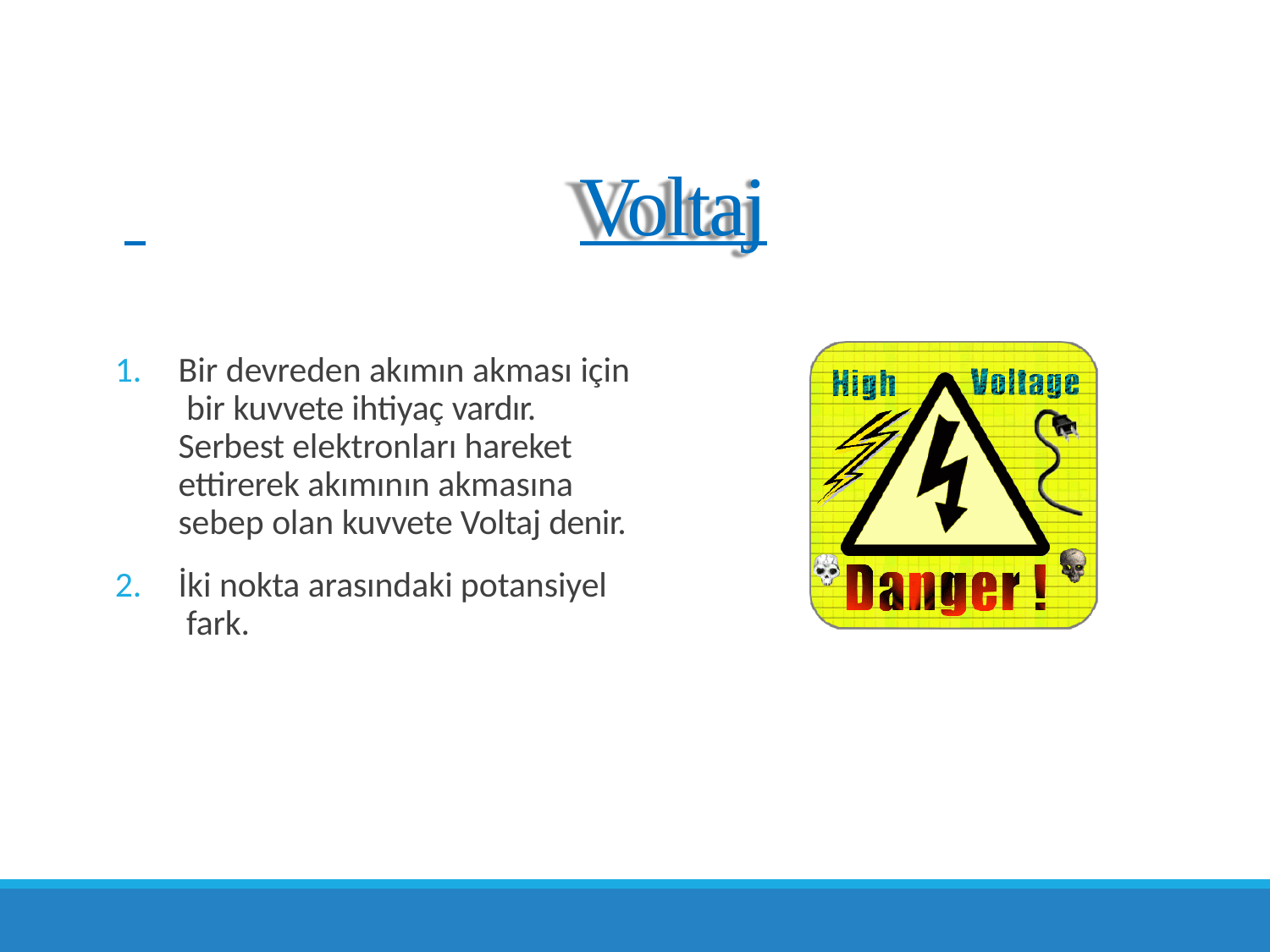

# Voltaj

Bir devreden akımın akması için  bir kuvvete ihtiyaç vardır.  Serbest elektronları hareket  ettirerek akımının akmasına  sebep olan kuvvete Voltaj denir.
İki nokta arasındaki potansiyel  fark.